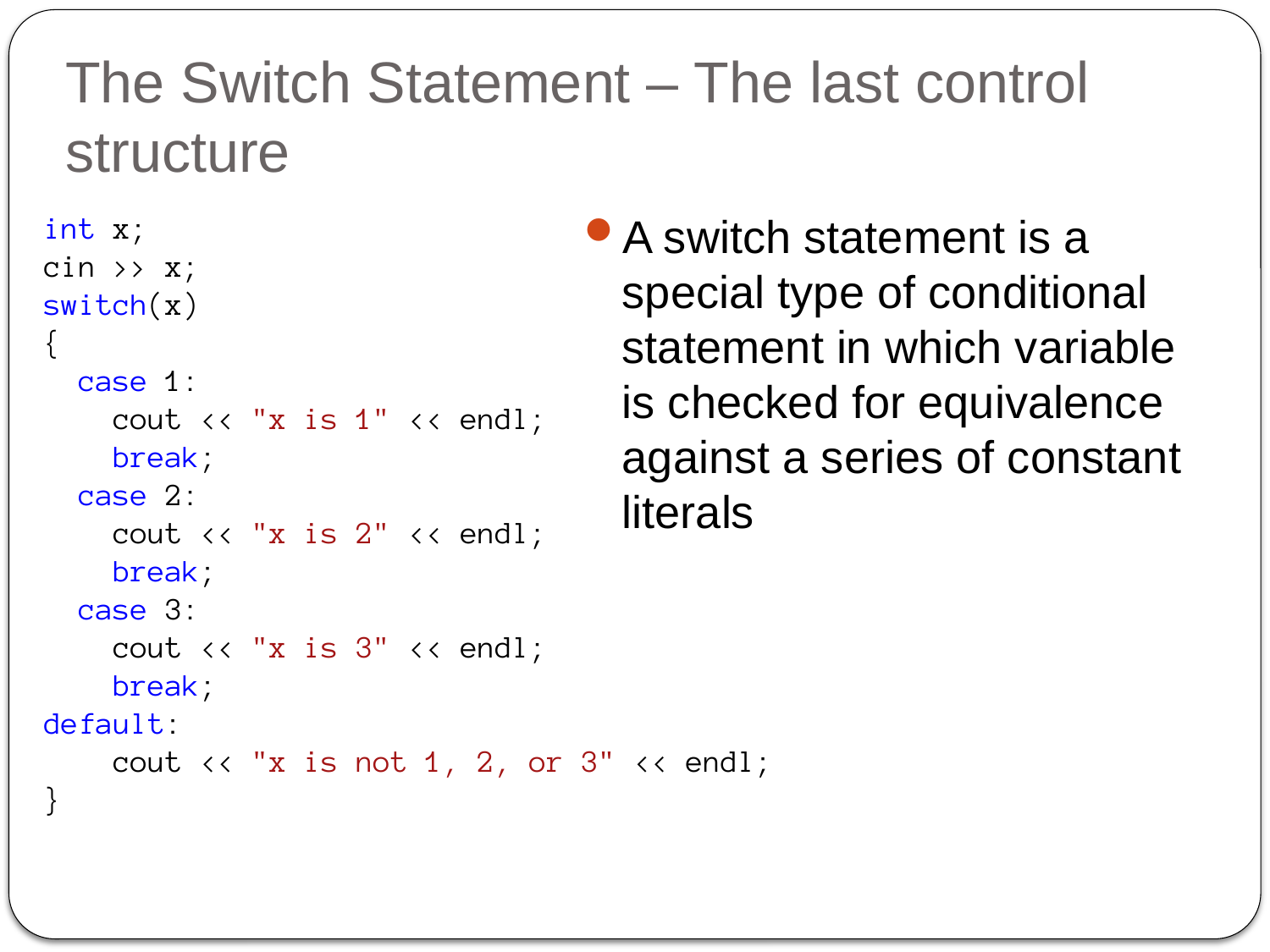

# The Switch Statement – The last control structure
A switch statement is a special type of conditional statement in which variable is checked for equivalence against a series of constant literals
int x;
cin >> x;
switch(x)
{
  case 1:
    cout << "x is 1" << endl;
    break;
  case 2:
    cout << "x is 2" << endl;
    break;
  case 3:
    cout << "x is 3" << endl;
    break;
default:
    cout << "x is not 1, 2, or 3" << endl;
}